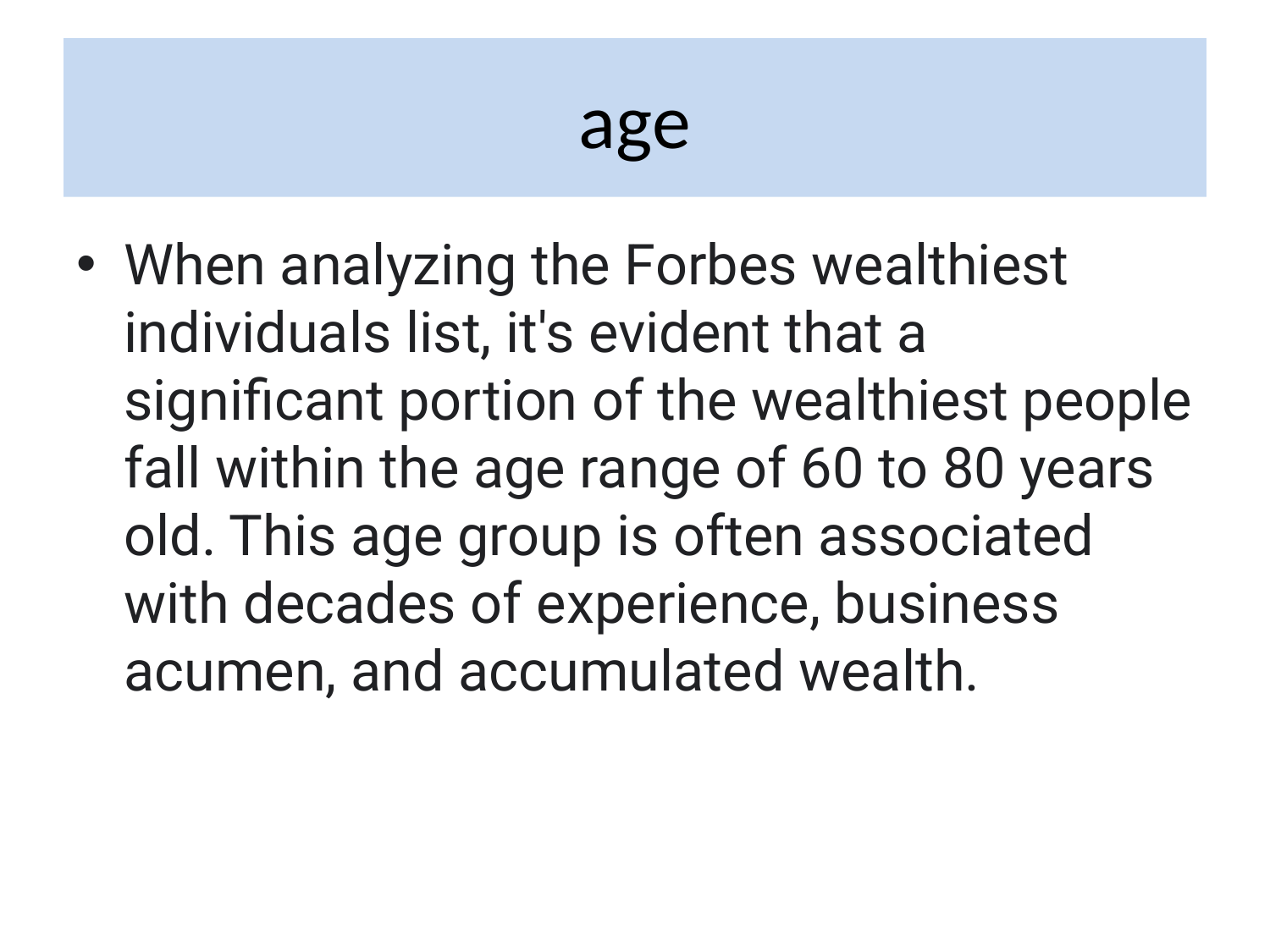

# age
When analyzing the Forbes wealthiest individuals list, it's evident that a significant portion of the wealthiest people fall within the age range of 60 to 80 years old. This age group is often associated with decades of experience, business acumen, and accumulated wealth.